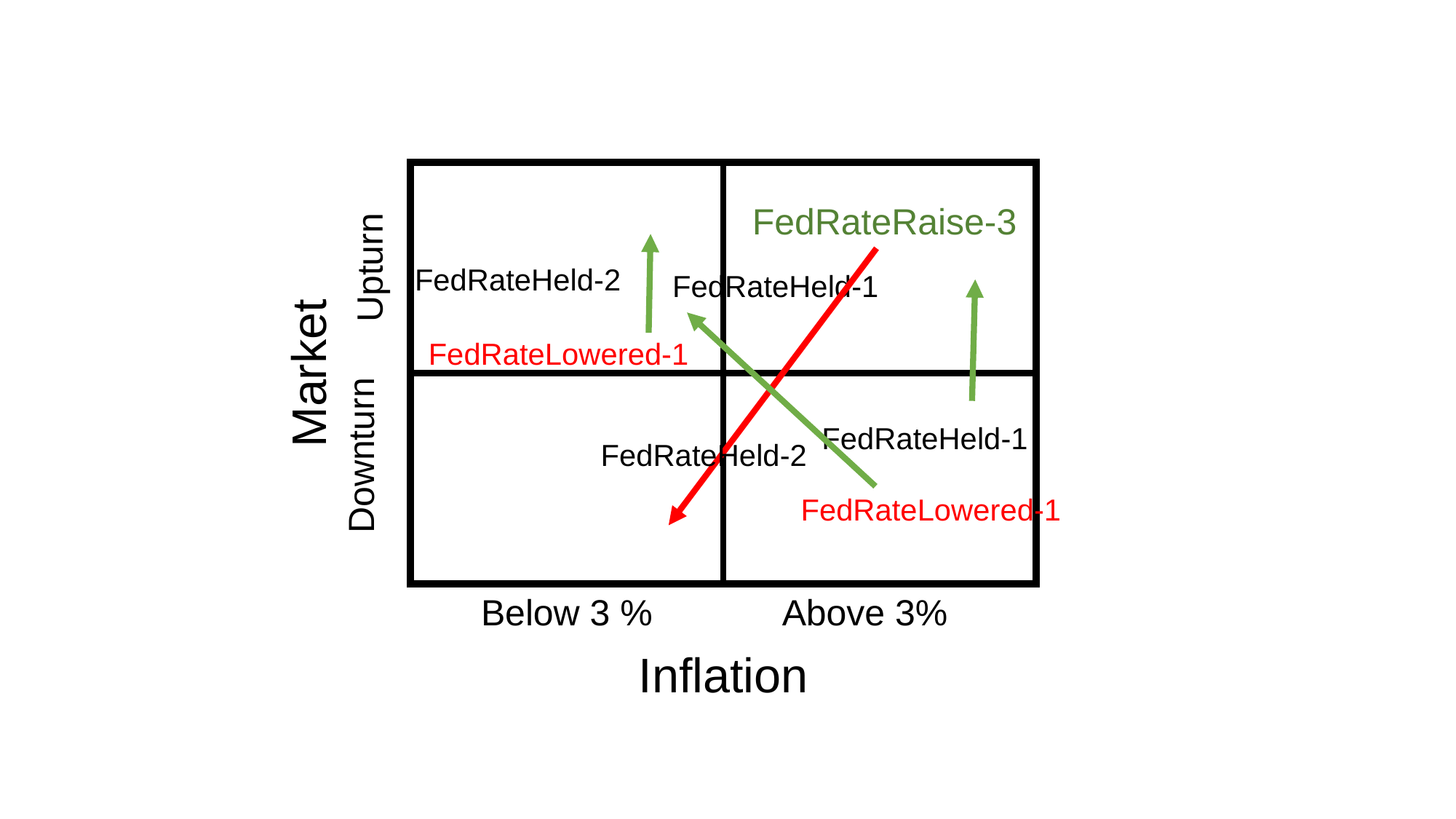

FedRateRaise-3
Upturn
FedRateHeld-2
FedRateHeld-1
FedRateLowered-1
Market
Downturn
FedRateLowered-1
Above 3%
Below 3 %
Inflation
FedRateHeld-1
FedRateHeld-2